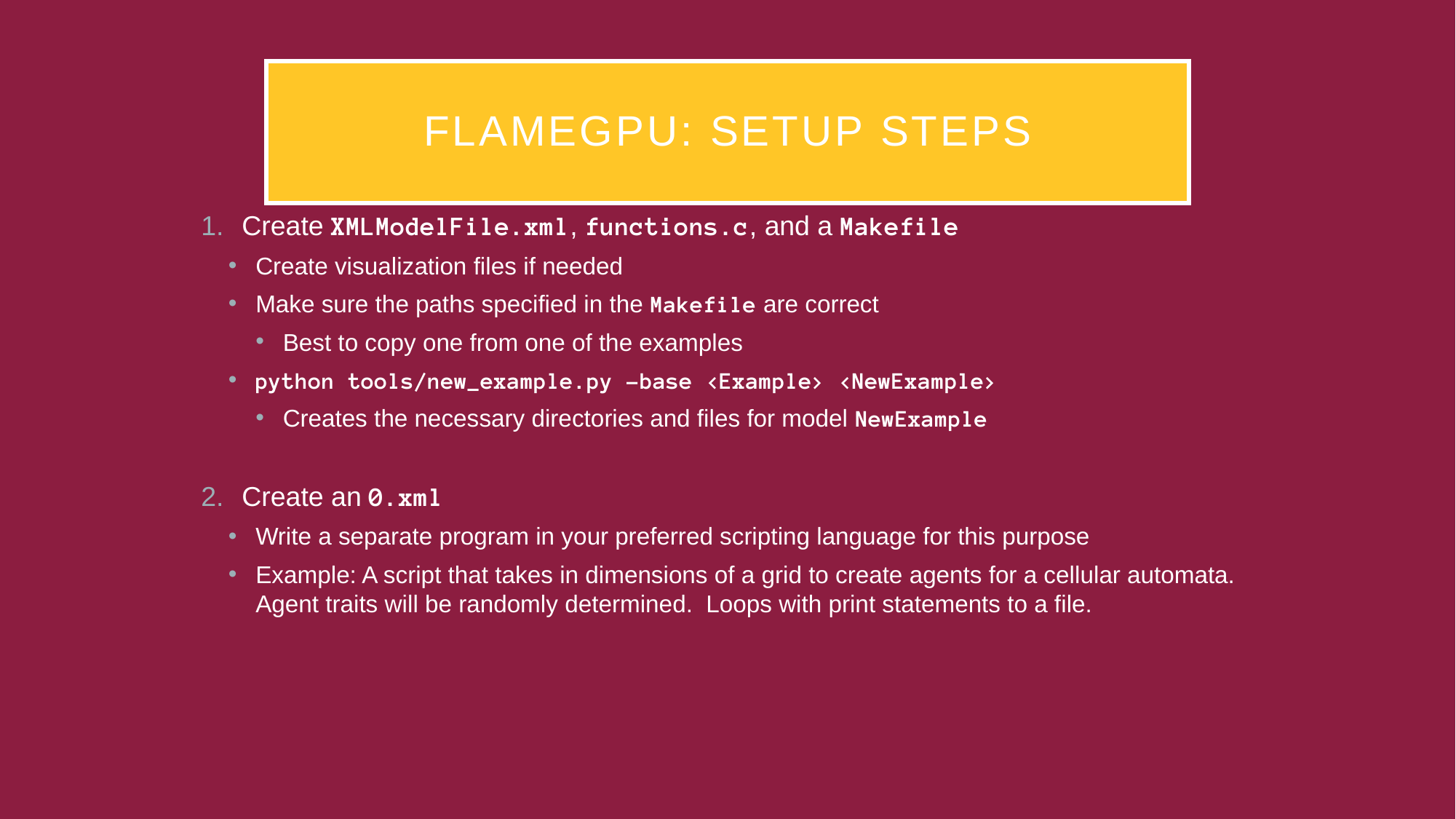

# FLAMEGPU: Setup steps
Create XMLModelFile.xml, functions.c, and a Makefile
Create visualization files if needed
Make sure the paths specified in the Makefile are correct
Best to copy one from one of the examples
python tools/new_example.py –base <Example> <NewExample>
Creates the necessary directories and files for model NewExample

Create an 0.xml
Write a separate program in your preferred scripting language for this purpose
Example: A script that takes in dimensions of a grid to create agents for a cellular automata.  Agent traits will be randomly determined.  Loops with print statements to a file.